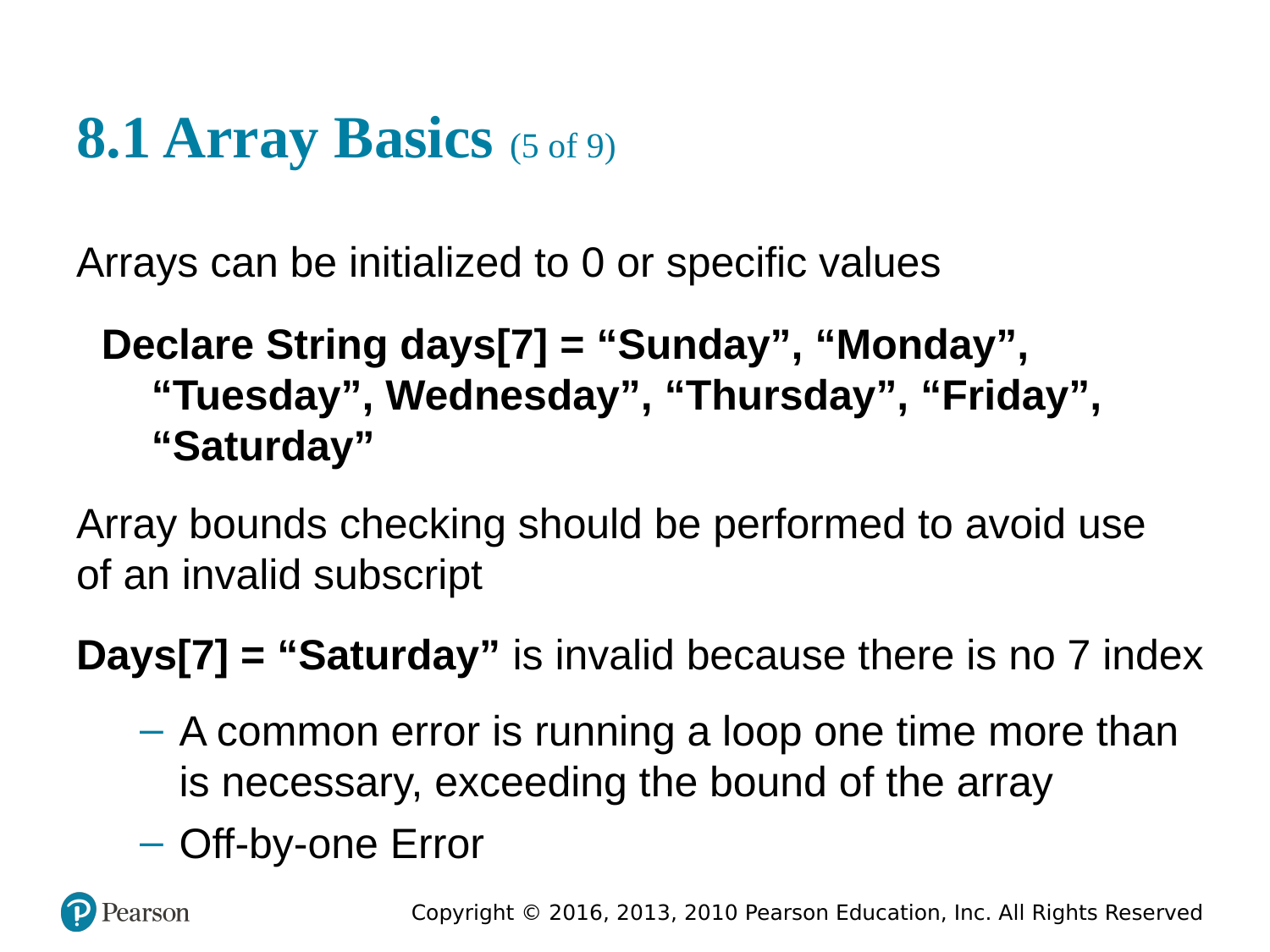

# 8.1 Array Basics (5 of 9)
Arrays can be initialized to 0 or specific values
Declare String days[7] = “Sunday”, “Monday”, “Tuesday”, Wednesday”, “Thursday”, “Friday”, “Saturday”
Array bounds checking should be performed to avoid use of an invalid subscript
Days[7] = “Saturday” is invalid because there is no 7 index
A common error is running a loop one time more than is necessary, exceeding the bound of the array
Off-by-one Error